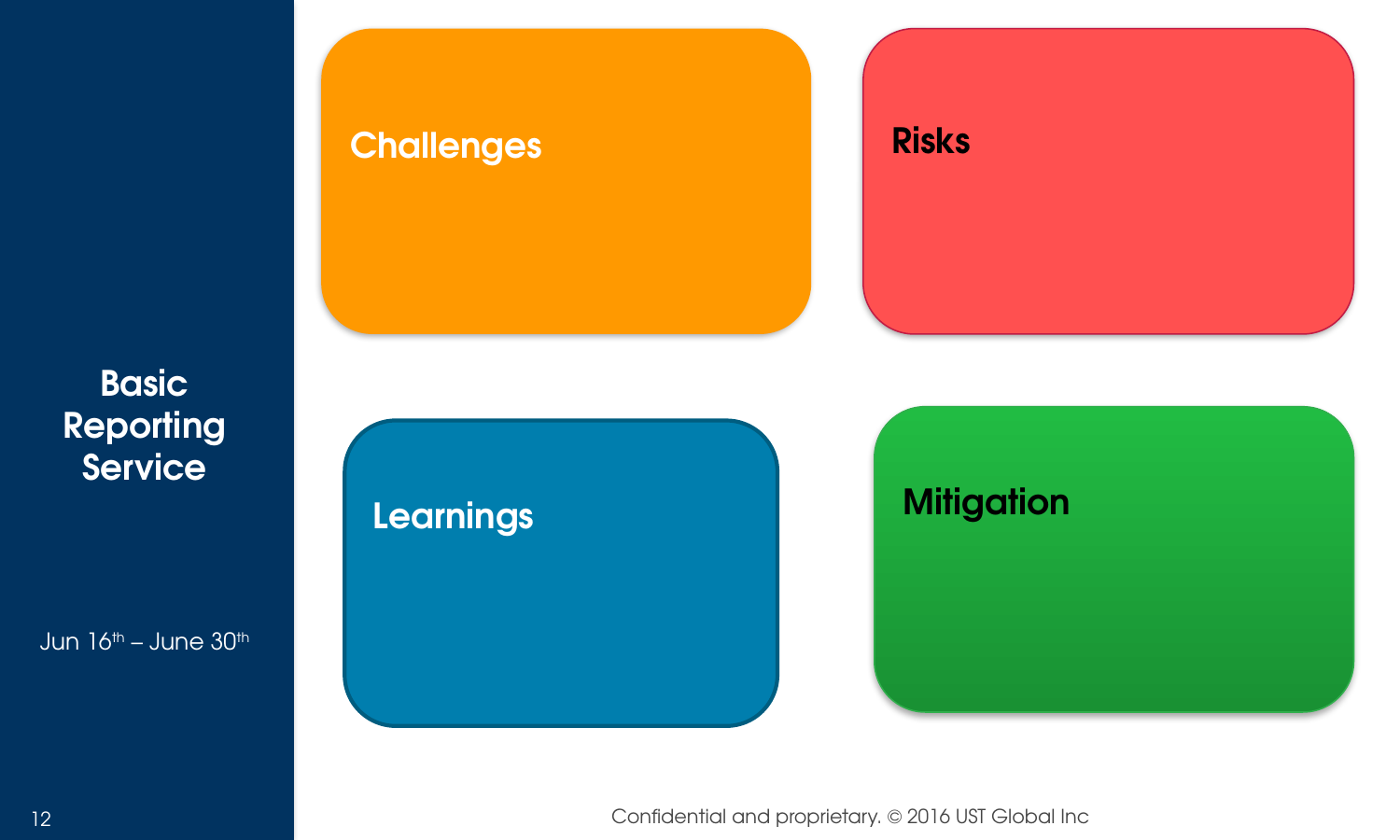

Risks

Challenges

# Basic Reporting Service
Mitigation

Learnings

Jun 16th – June 30th
12